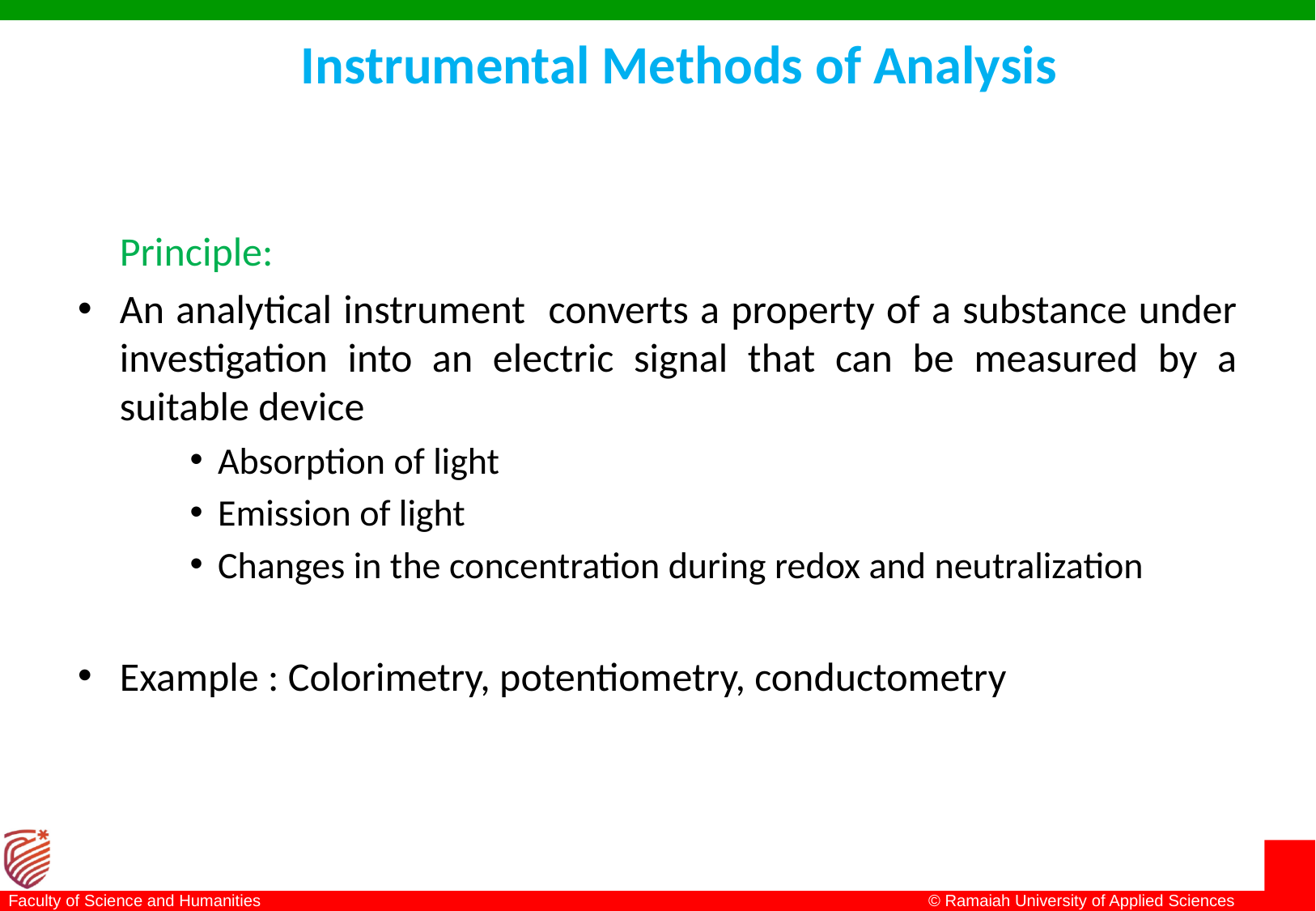

Instrumental Methods of Analysis
	Principle:
An analytical instrument  converts a property of a substance under investigation into an electric signal that can be measured by a suitable device
Absorption of light
Emission of light
Changes in the concentration during redox and neutralization

Example : Colorimetry, potentiometry, conductometry